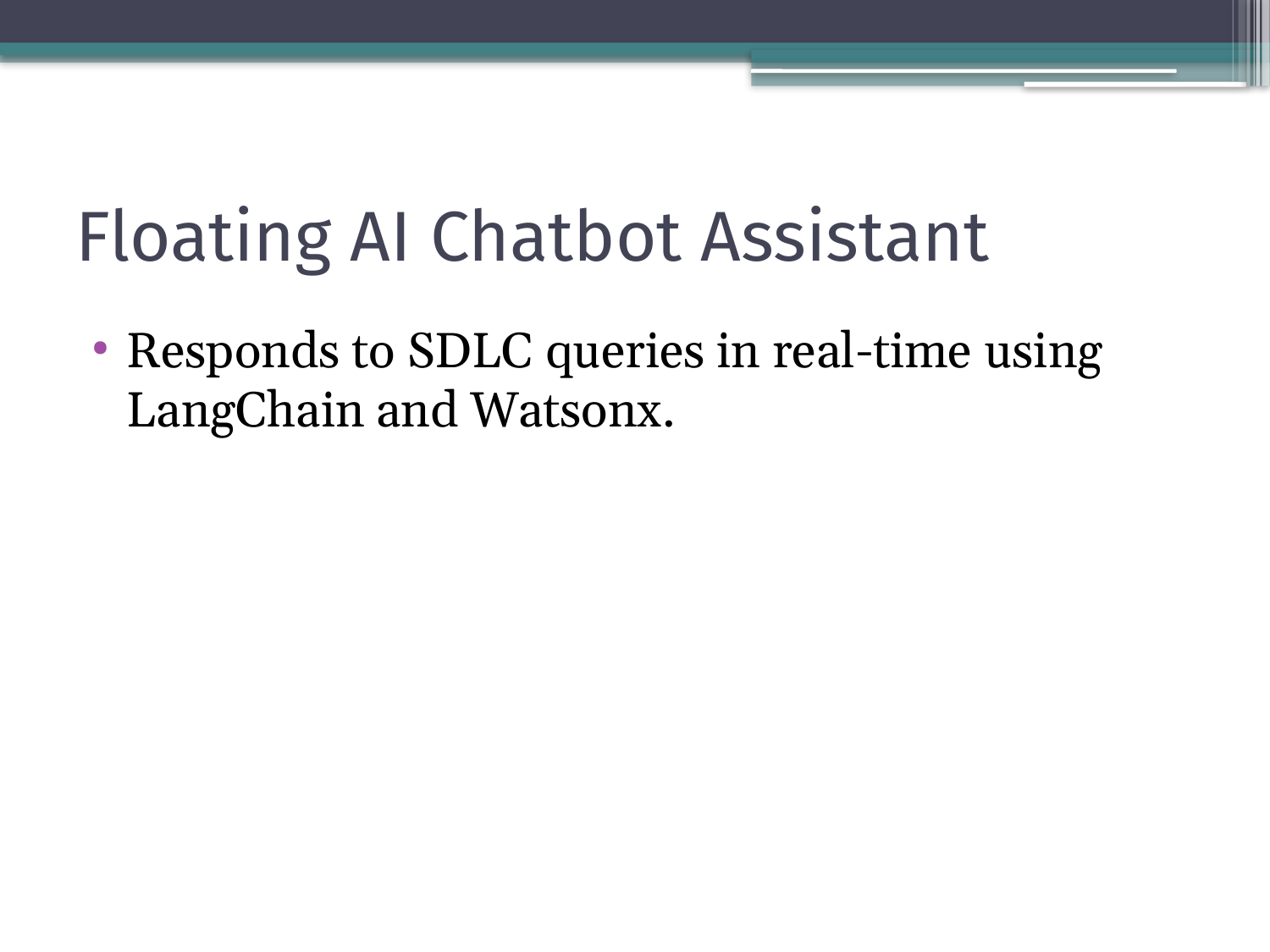

# Floating AI Chatbot Assistant
Responds to SDLC queries in real-time using LangChain and Watsonx.